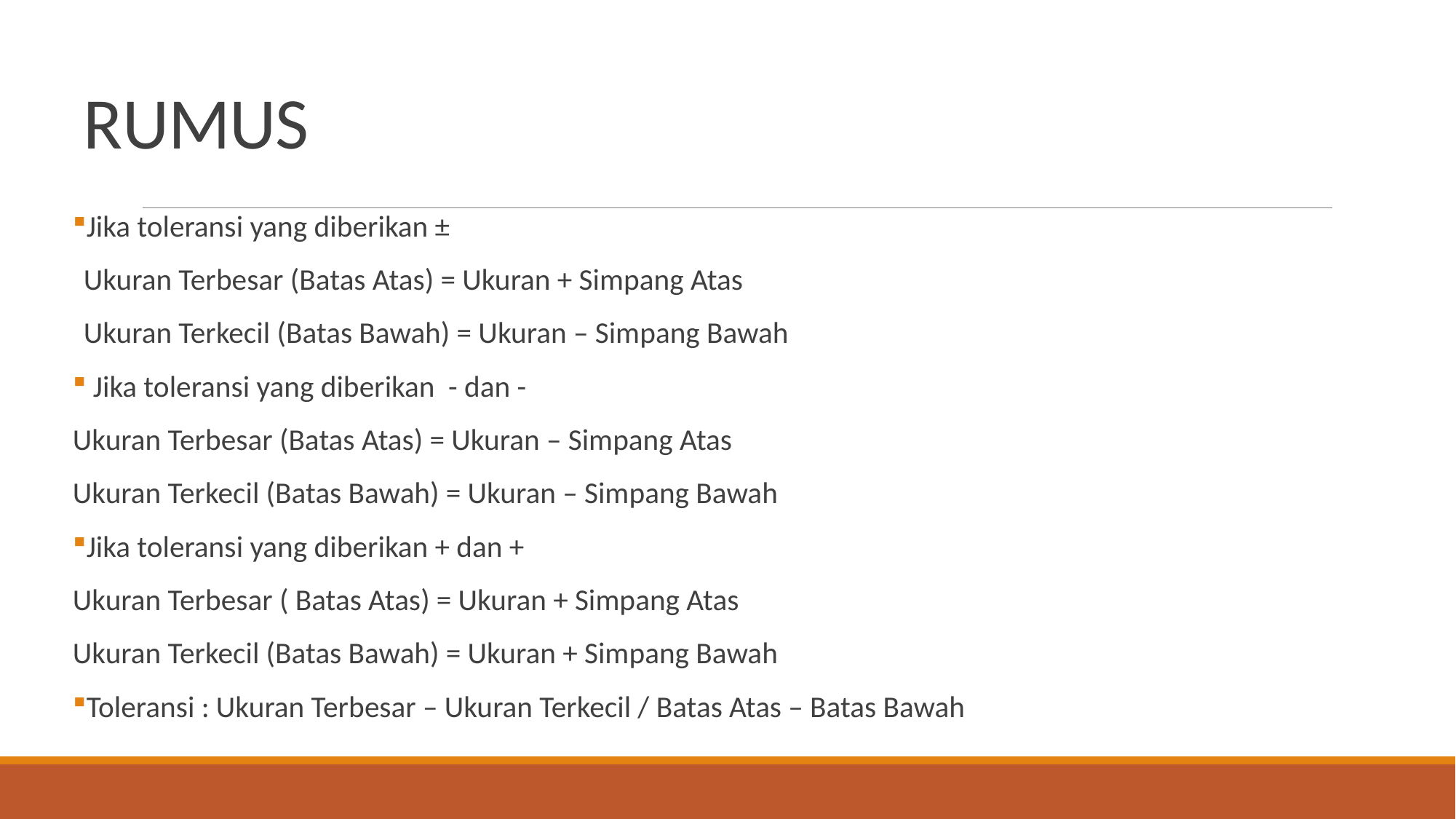

# RUMUS
Jika toleransi yang diberikan ±
Ukuran Terbesar (Batas Atas) = Ukuran + Simpang Atas
Ukuran Terkecil (Batas Bawah) = Ukuran – Simpang Bawah
 Jika toleransi yang diberikan  - dan -
Ukuran Terbesar (Batas Atas) = Ukuran – Simpang Atas
Ukuran Terkecil (Batas Bawah) = Ukuran – Simpang Bawah
Jika toleransi yang diberikan + dan +
Ukuran Terbesar ( Batas Atas) = Ukuran + Simpang Atas
Ukuran Terkecil (Batas Bawah) = Ukuran + Simpang Bawah
Toleransi : Ukuran Terbesar – Ukuran Terkecil / Batas Atas – Batas Bawah